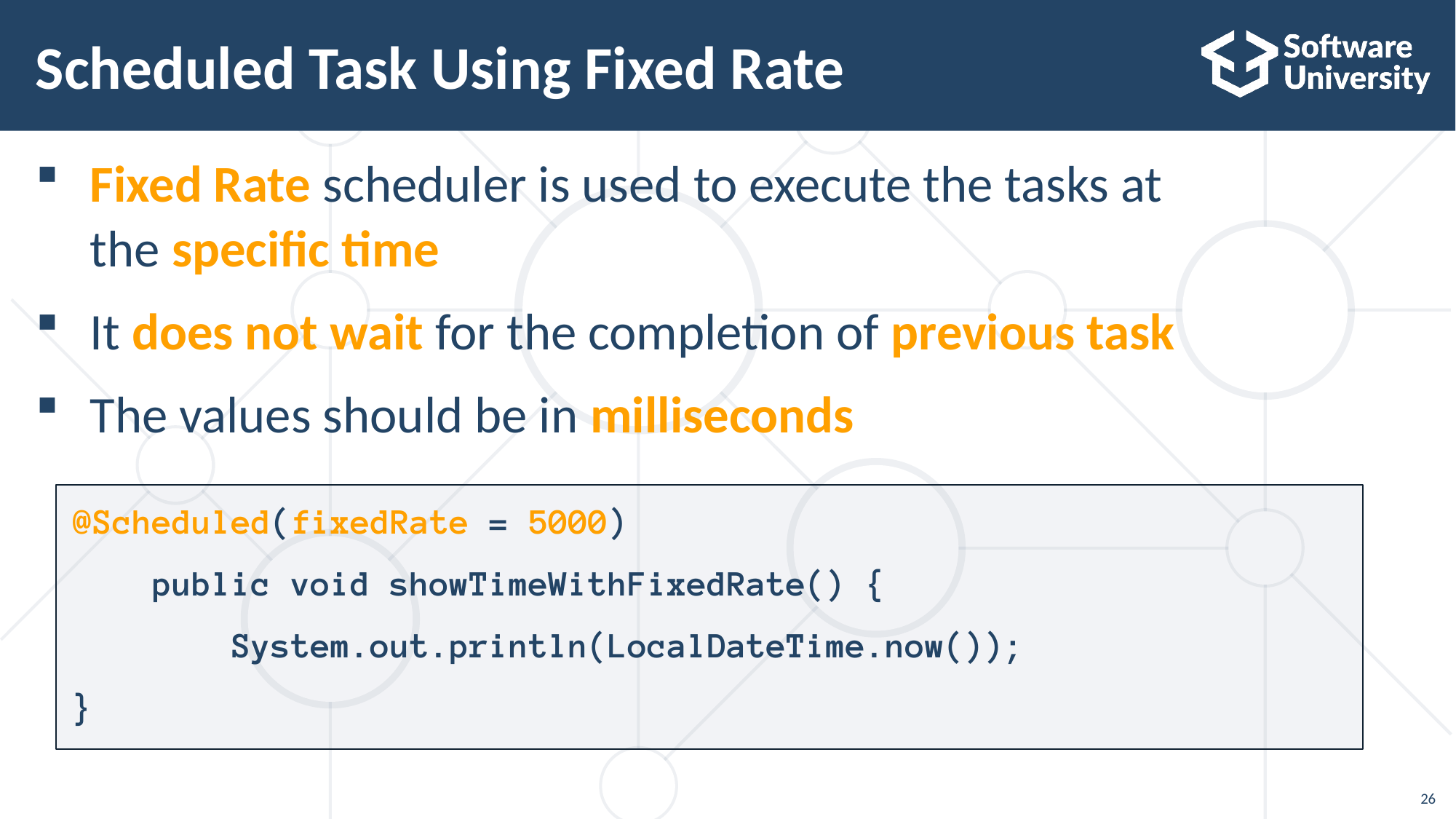

# Scheduled Task Using Fixed Rate
Fixed Rate scheduler is used to execute the tasks at
the specific time
It does not wait for the completion of previous task
The values should be in milliseconds
@Scheduled(fixedRate = 5000)
    public void showTimeWithFixedRate() {
        System.out.println(LocalDateTime.now());
}
26